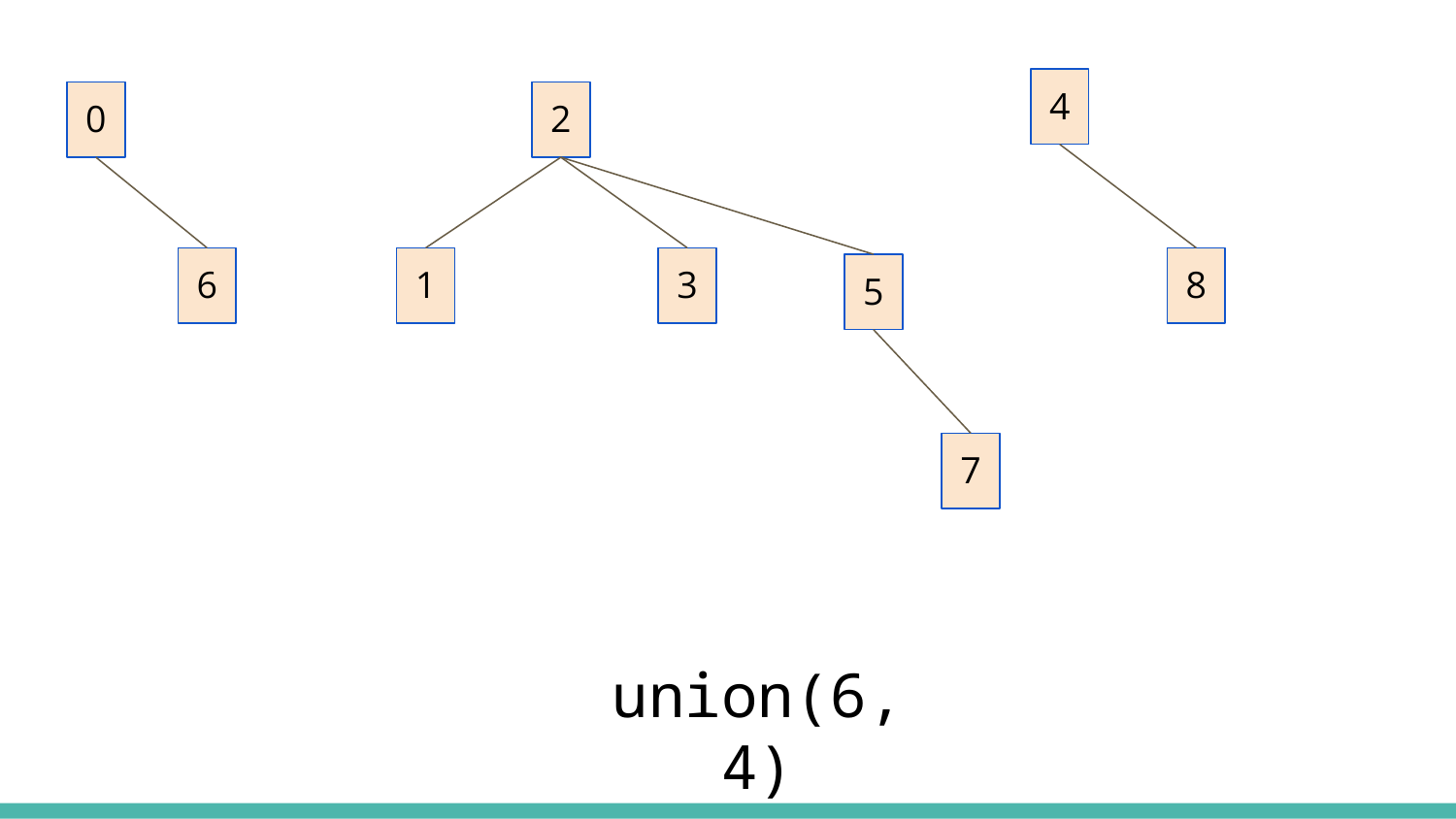

4
0
2
6
1
3
8
5
7
union(6, 4)